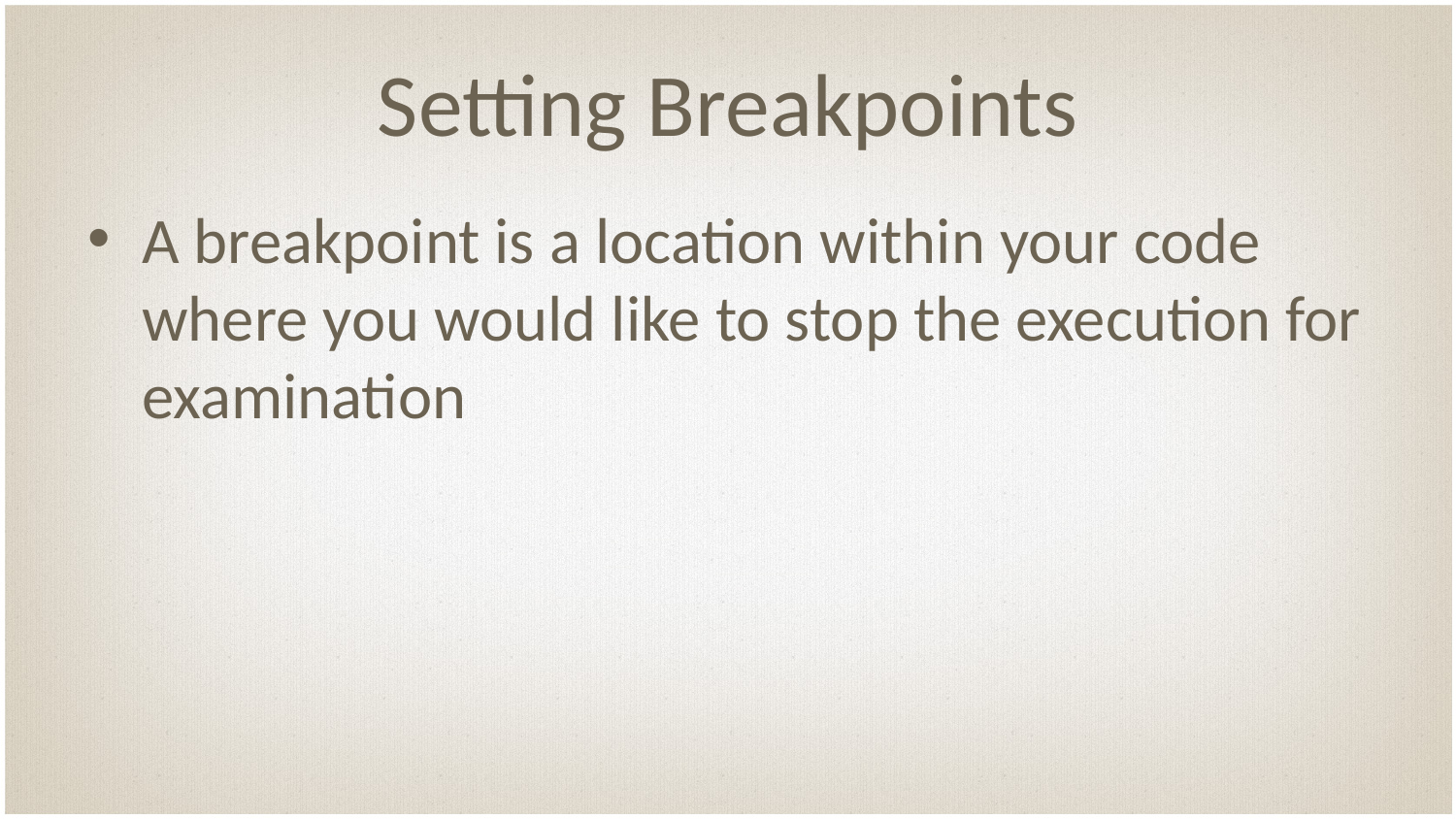

# Setting Breakpoints
A breakpoint is a location within your code where you would like to stop the execution for examination